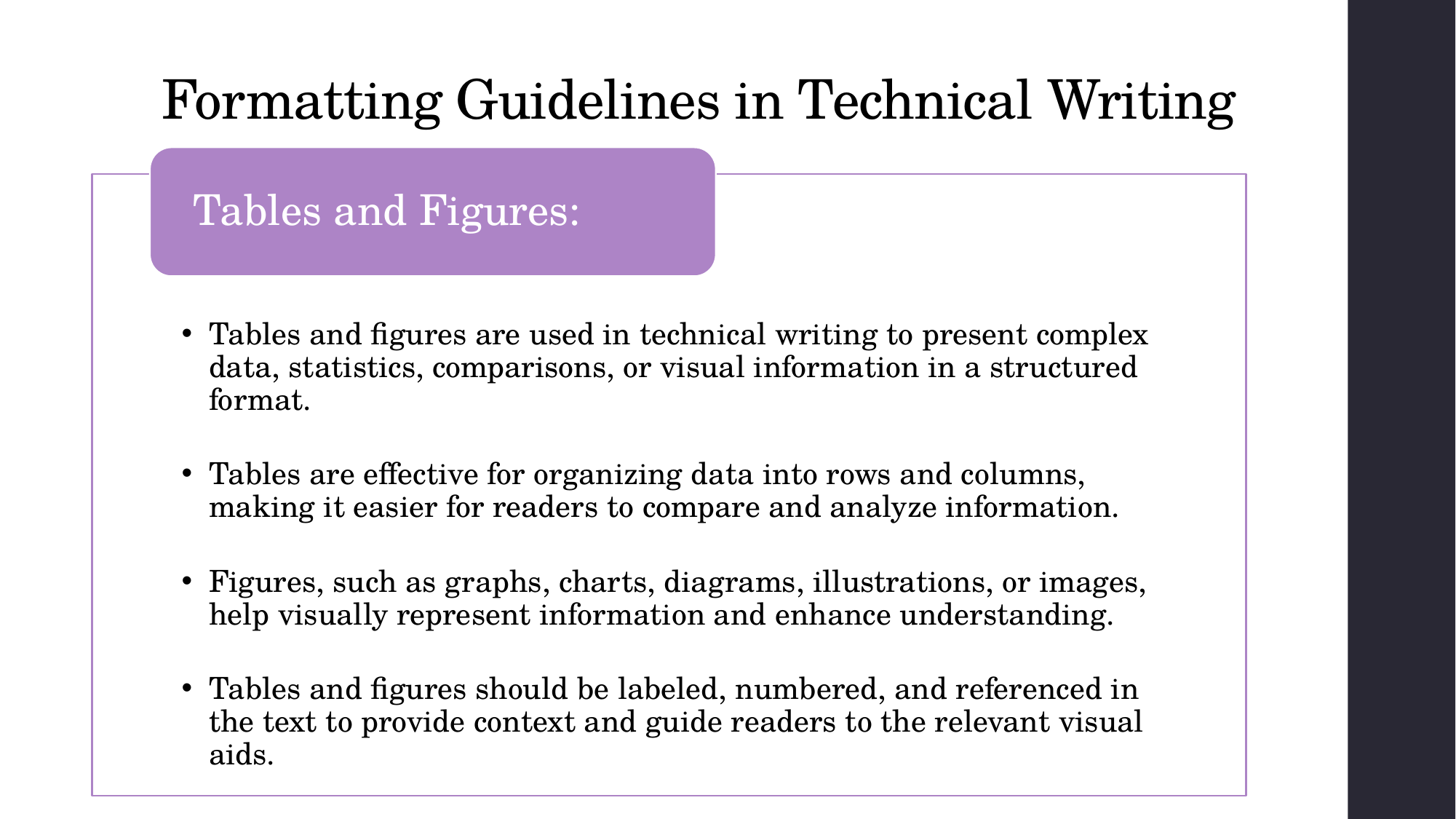

# Formatting Guidelines in Technical Writing
Tables and figures are used in technical writing to present complex data, statistics, comparisons, or visual information in a structured format.

Tables are effective for organizing data into rows and columns, making it easier for readers to compare and analyze information.

Figures, such as graphs, charts, diagrams, illustrations, or images, help visually represent information and enhance understanding.

Tables and figures should be labeled, numbered, and referenced in the text to provide context and guide readers to the relevant visual aids.
Tables and Figures: